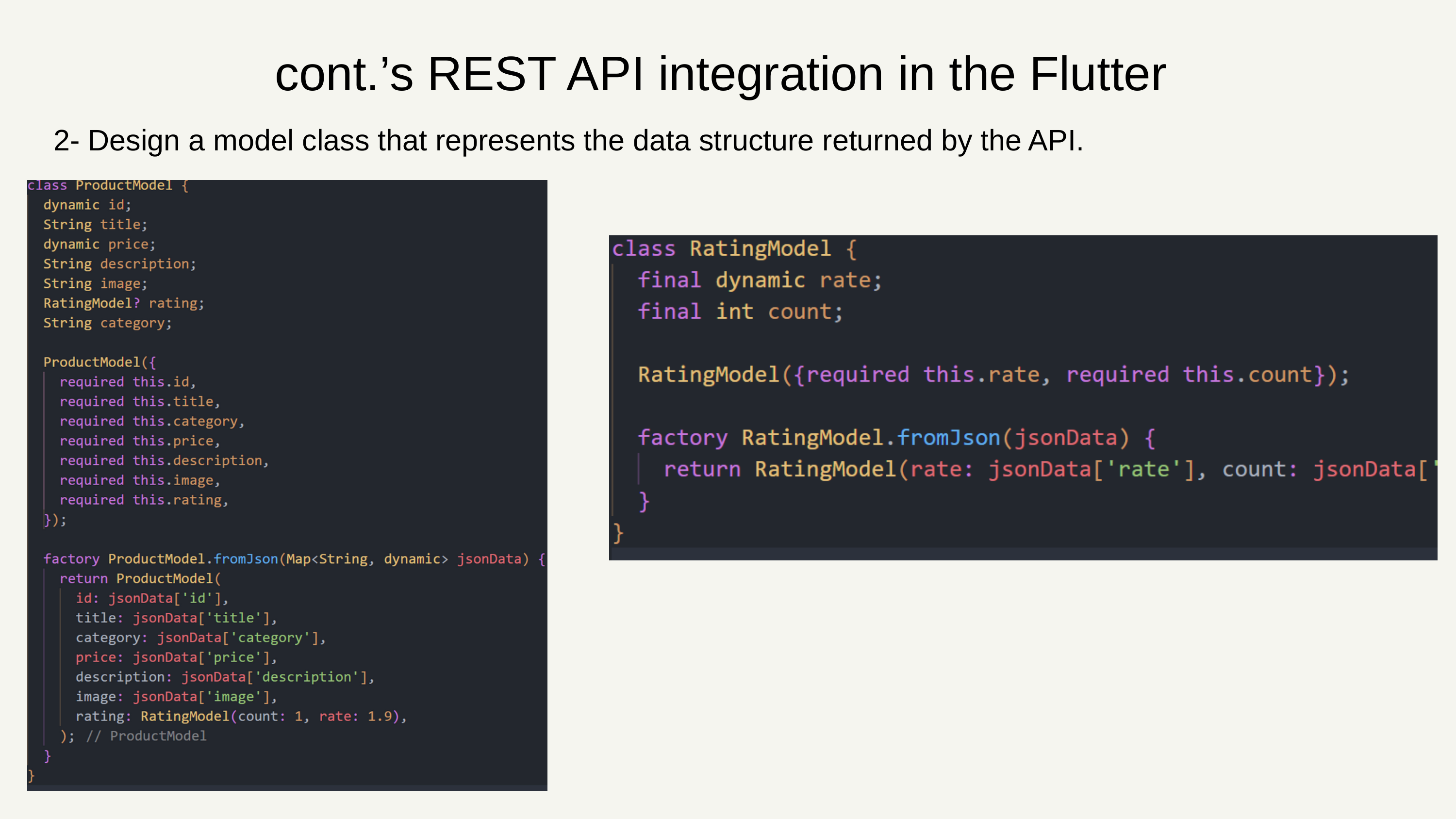

‍cont.’s REST API integration in the Flutter
2- Design a model class that represents the data structure returned by the API.